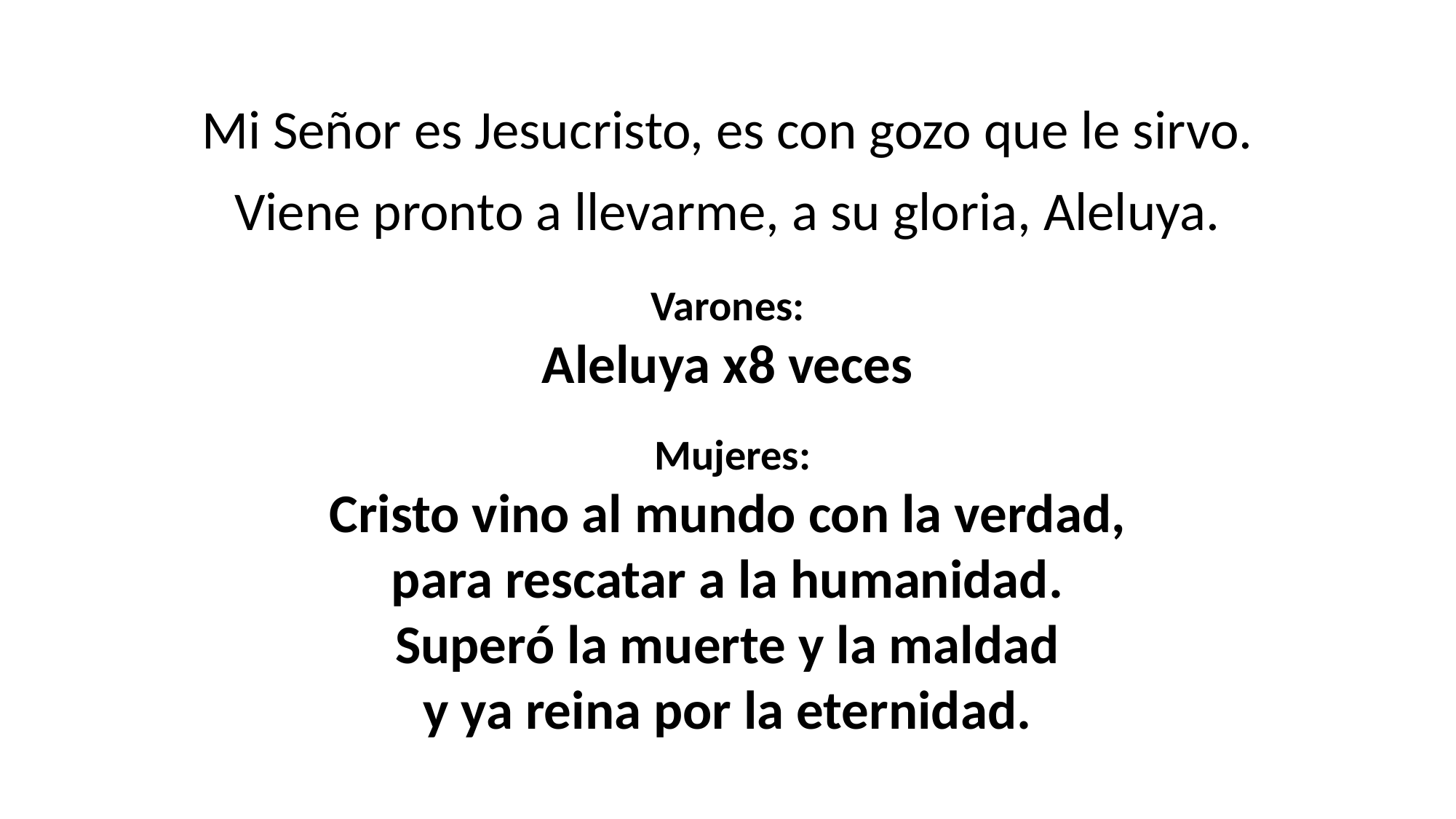

Mi Señor es Jesucristo, es con gozo que le sirvo.
Viene pronto a llevarme, a su gloria, Aleluya.

Varones:
Aleluya x8 veces

  Mujeres:
Cristo vino al mundo con la verdad,
para rescatar a la humanidad.
Superó la muerte y la maldad
y ya reina por la eternidad.